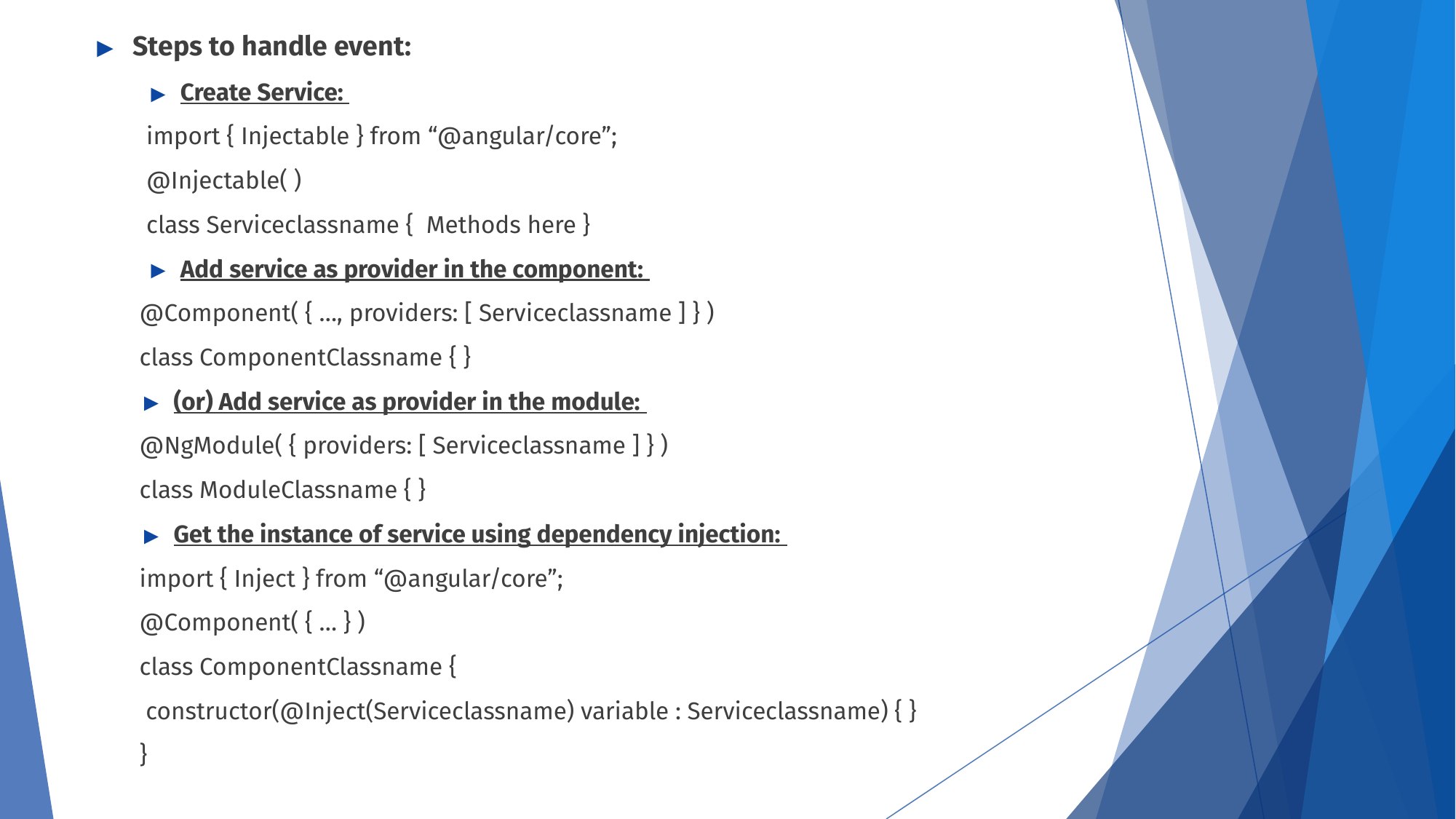

Steps to handle event:
Create Service:
import { Injectable } from “@angular/core”;
@Injectable( )
class Serviceclassname {  Methods here }
Add service as provider in the component:
@Component( { …, providers: [ Serviceclassname ] } )
class ComponentClassname { }
(or) Add service as provider in the module:
@NgModule( { providers: [ Serviceclassname ] } )
class ModuleClassname { }
Get the instance of service using dependency injection:
import { Inject } from “@angular/core”;
@Component( { … } )
class ComponentClassname {
 constructor(@Inject(Serviceclassname) variable : Serviceclassname) { }
}